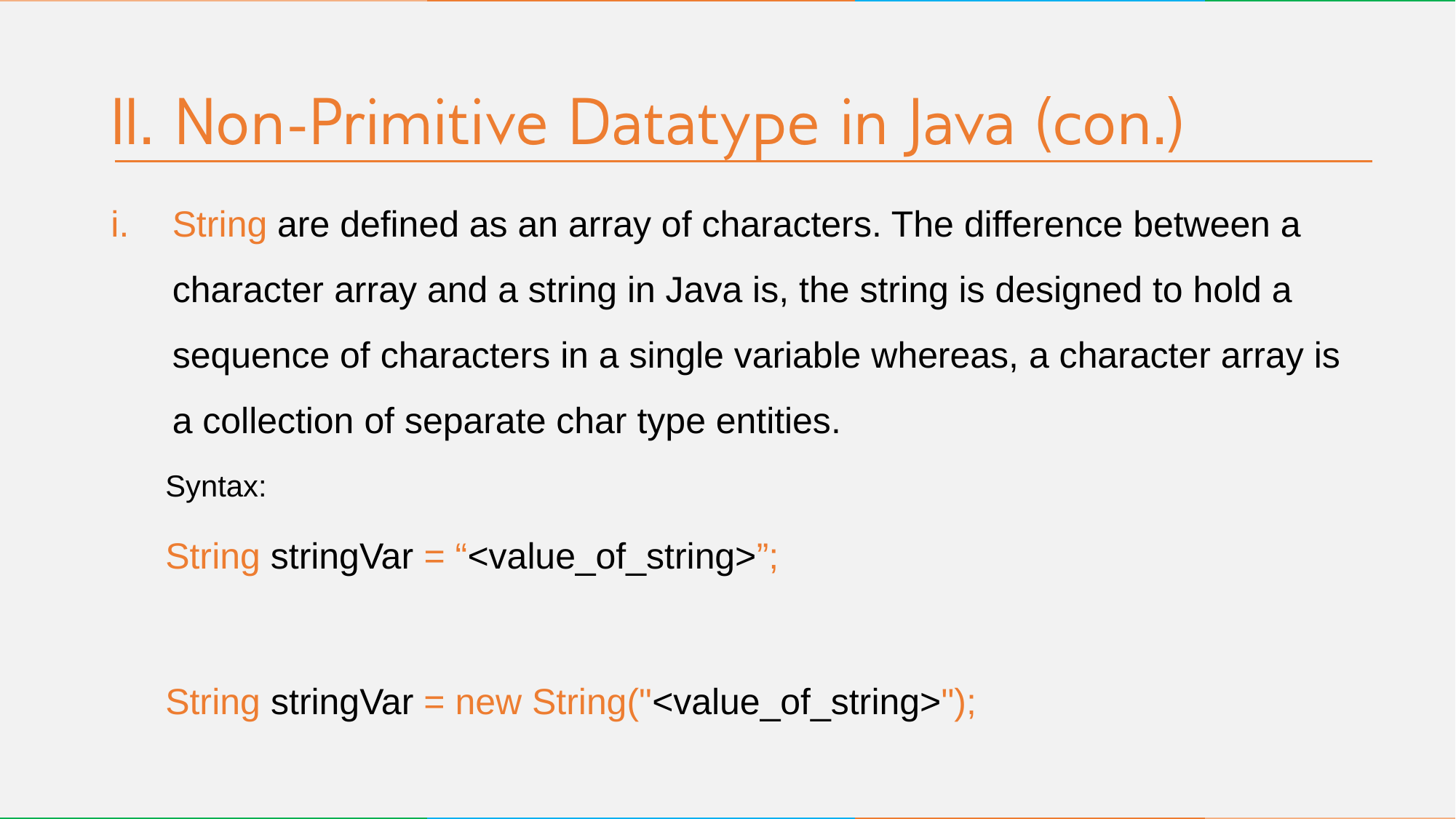

# II. Non-Primitive Datatype in Java (con.)
String are defined as an array of characters. The difference between a character array and a string in Java is, the string is designed to hold a sequence of characters in a single variable whereas, a character array is a collection of separate char type entities.
Syntax:
String stringVar = “<value_of_string>”;

String stringVar = new String("<value_of_string>");